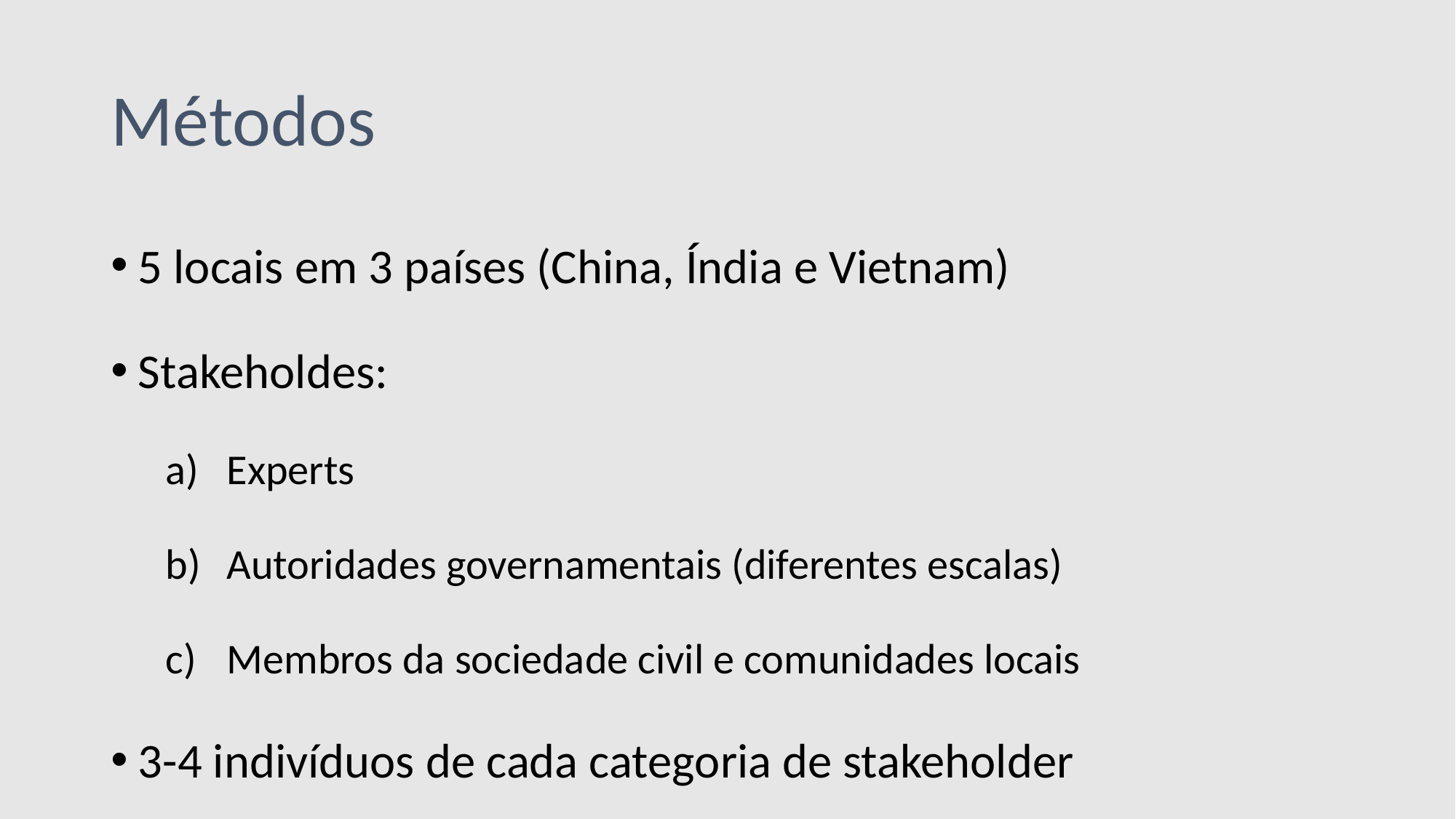

# Métodos
5 locais em 3 países (China, Índia e Vietnam)
Stakeholdes:
Experts
Autoridades governamentais (diferentes escalas)
Membros da sociedade civil e comunidades locais
3-4 indivíduos de cada categoria de stakeholder